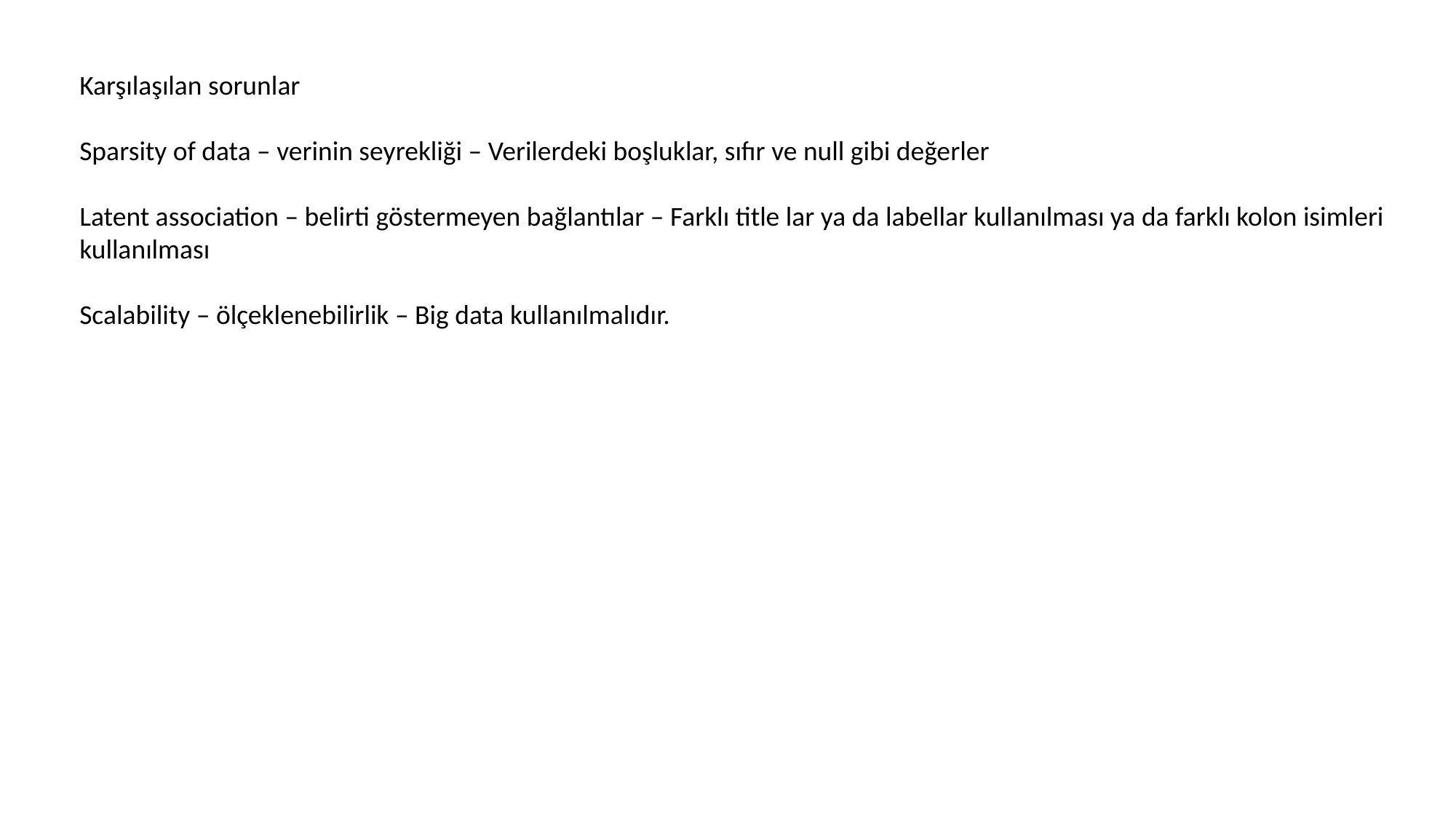

Karşılaşılan sorunlar

Sparsity of data – verinin seyrekliği – Verilerdeki boşluklar, sıfır ve null gibi değerler

Latent association – belirti göstermeyen bağlantılar – Farklı title lar ya da labellar kullanılması ya da farklı kolon isimleri kullanılması

Scalability – ölçeklenebilirlik – Big data kullanılmalıdır.